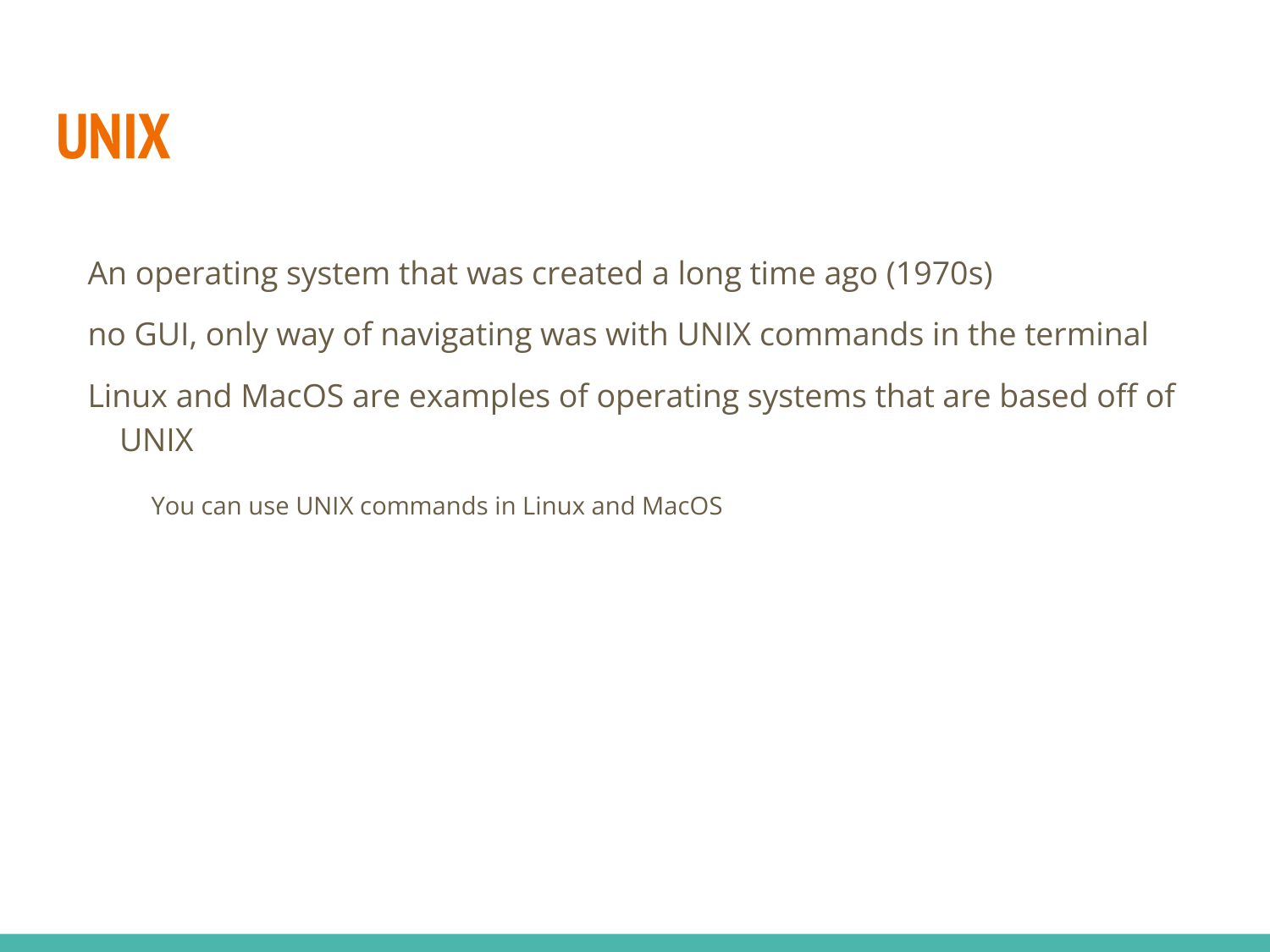

# UNIX
An operating system that was created a long time ago (1970s)
no GUI, only way of navigating was with UNIX commands in the terminal
Linux and MacOS are examples of operating systems that are based off of UNIX
You can use UNIX commands in Linux and MacOS